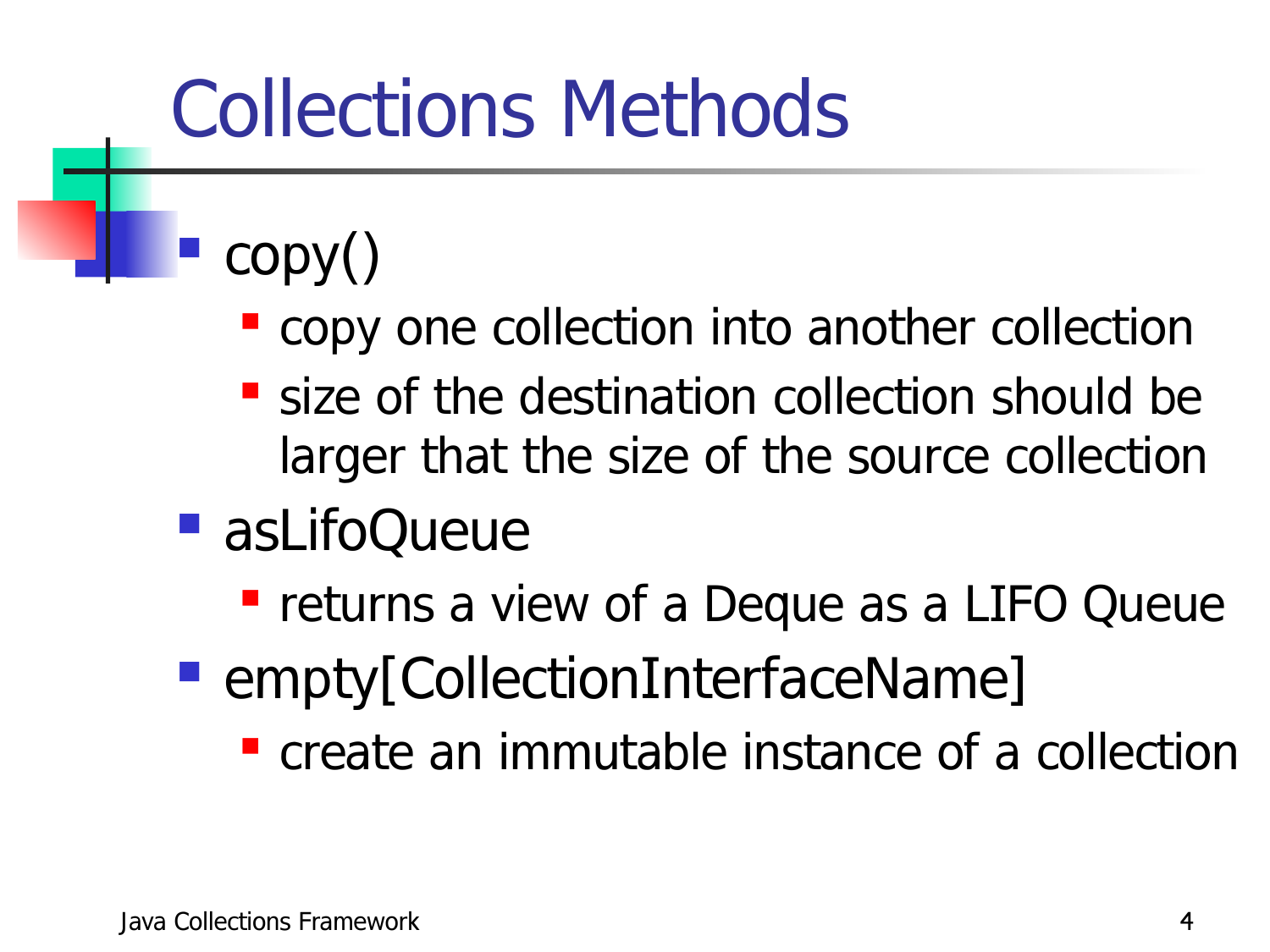

# Collections Methods
copy()
copy one collection into another collection
size of the destination collection should be larger that the size of the source collection
asLifoQueue
returns a view of a Deque as a LIFO Queue
empty[CollectionInterfaceName]
create an immutable instance of a collection

Java Collections Framework
4